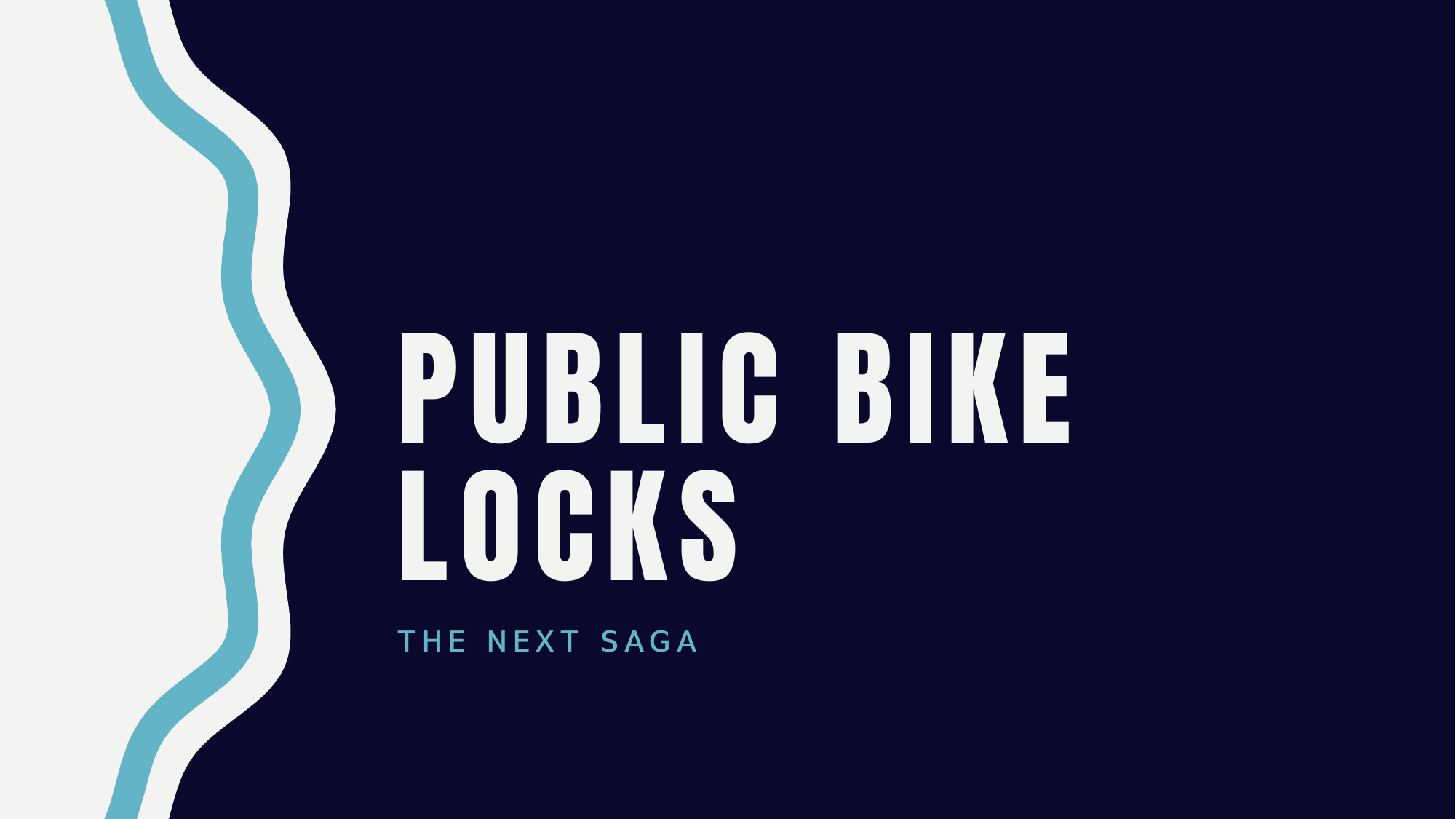

# Public Bike locks
The next saga